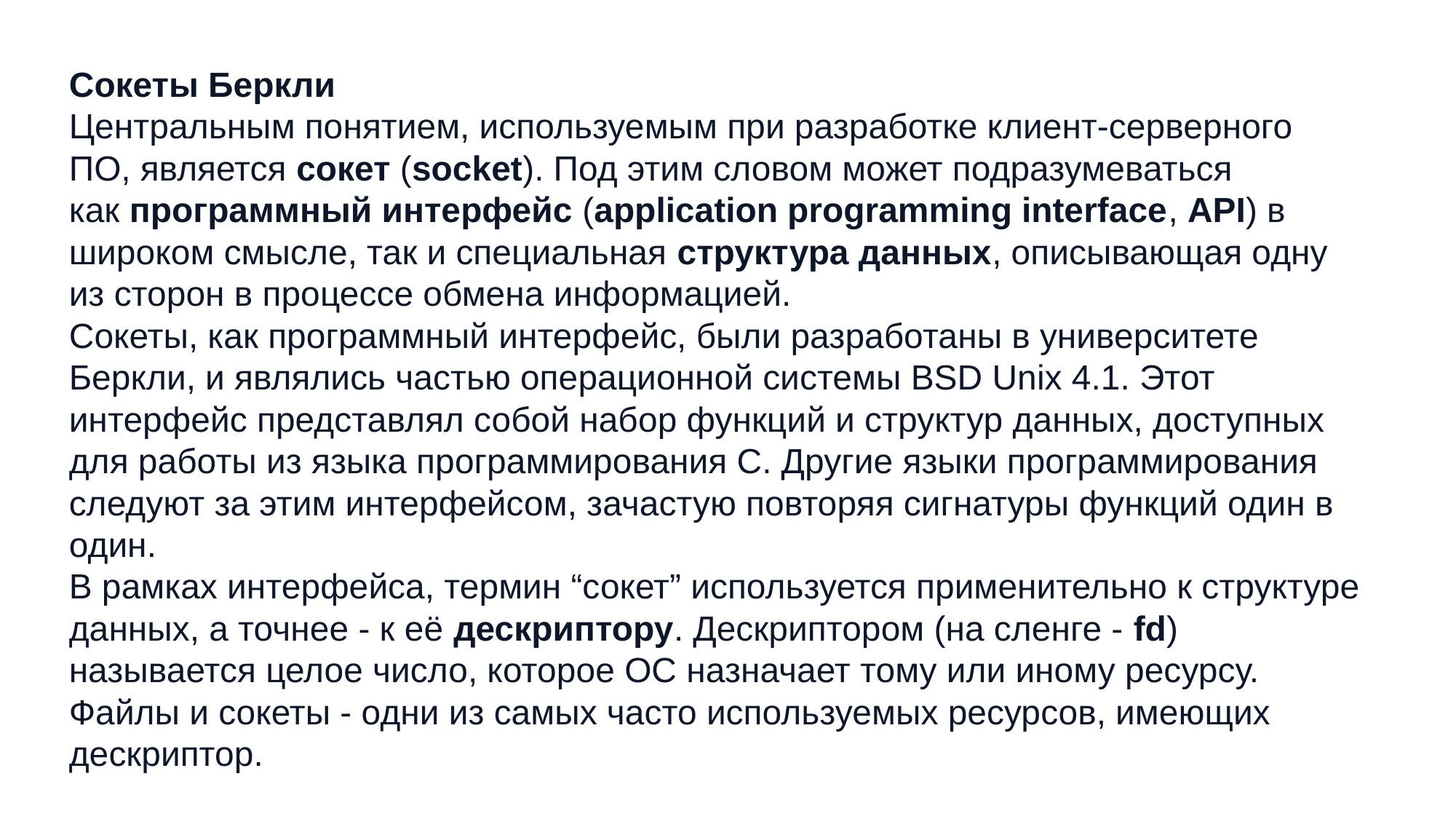

Сокеты Беркли
Центральным понятием, используемым при разработке клиент-серверного ПО, является сокет (socket). Под этим словом может подразумеваться как программный интерфейс (application programming interface, API) в широком смысле, так и специальная структура данных, описывающая одну из сторон в процессе обмена информацией.
Сокеты, как программный интерфейс, были разработаны в университете Беркли, и являлись частью операционной системы BSD Unix 4.1. Этот интерфейс представлял собой набор функций и структур данных, доступных для работы из языка программирования C. Другие языки программирования следуют за этим интерфейсом, зачастую повторяя сигнатуры функций один в один.
В рамках интерфейса, термин “сокет” используется применительно к структуре данных, а точнее - к её дескриптору. Дескриптором (на сленге - fd) называется целое число, которое ОС назначает тому или иному ресурсу. Файлы и сокеты - одни из самых часто используемых ресурсов, имеющих дескриптор.